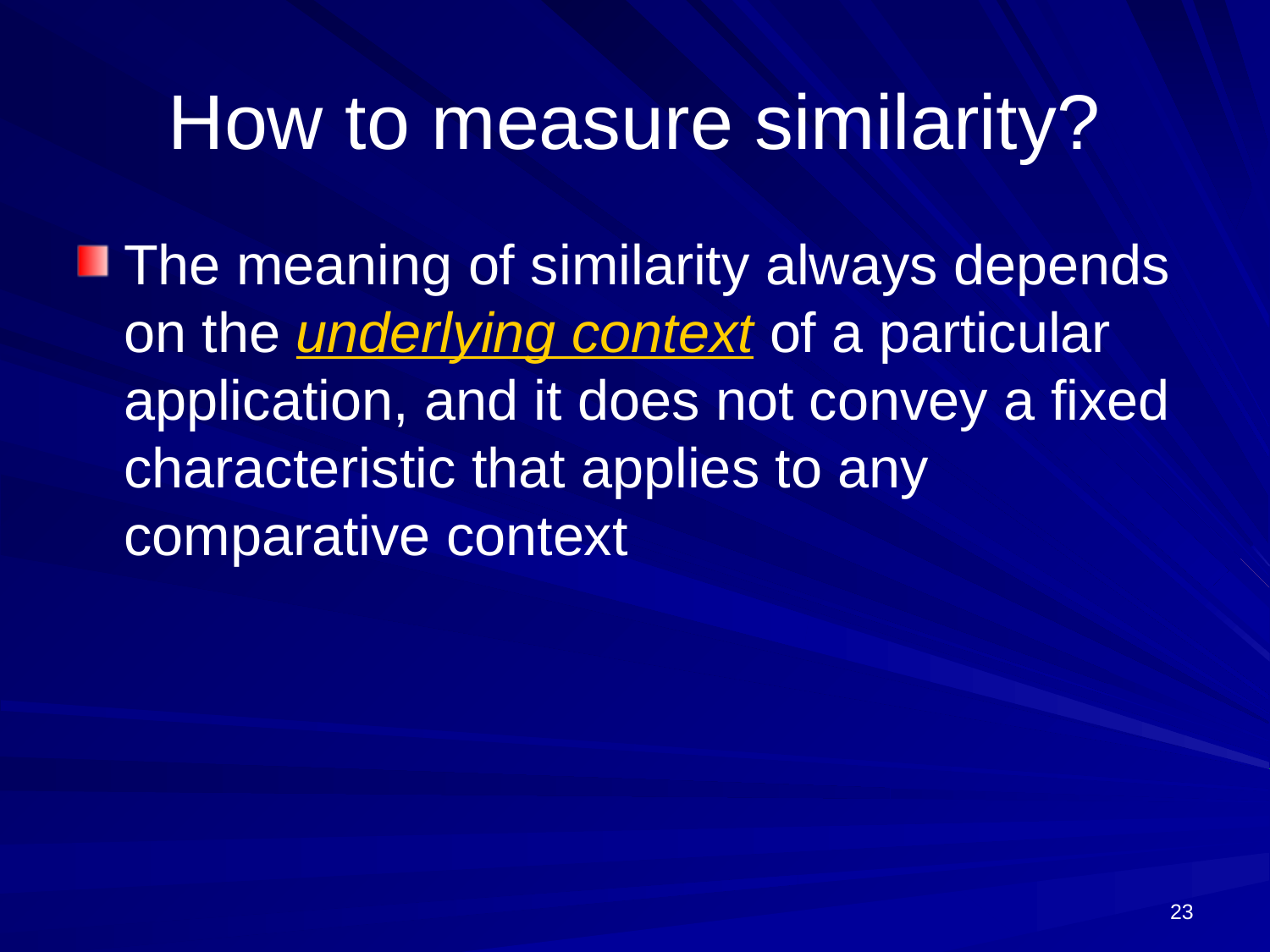

# How to measure similarity?
The meaning of similarity always depends on the underlying context of a particular application, and it does not convey a fixed characteristic that applies to any comparative context
23